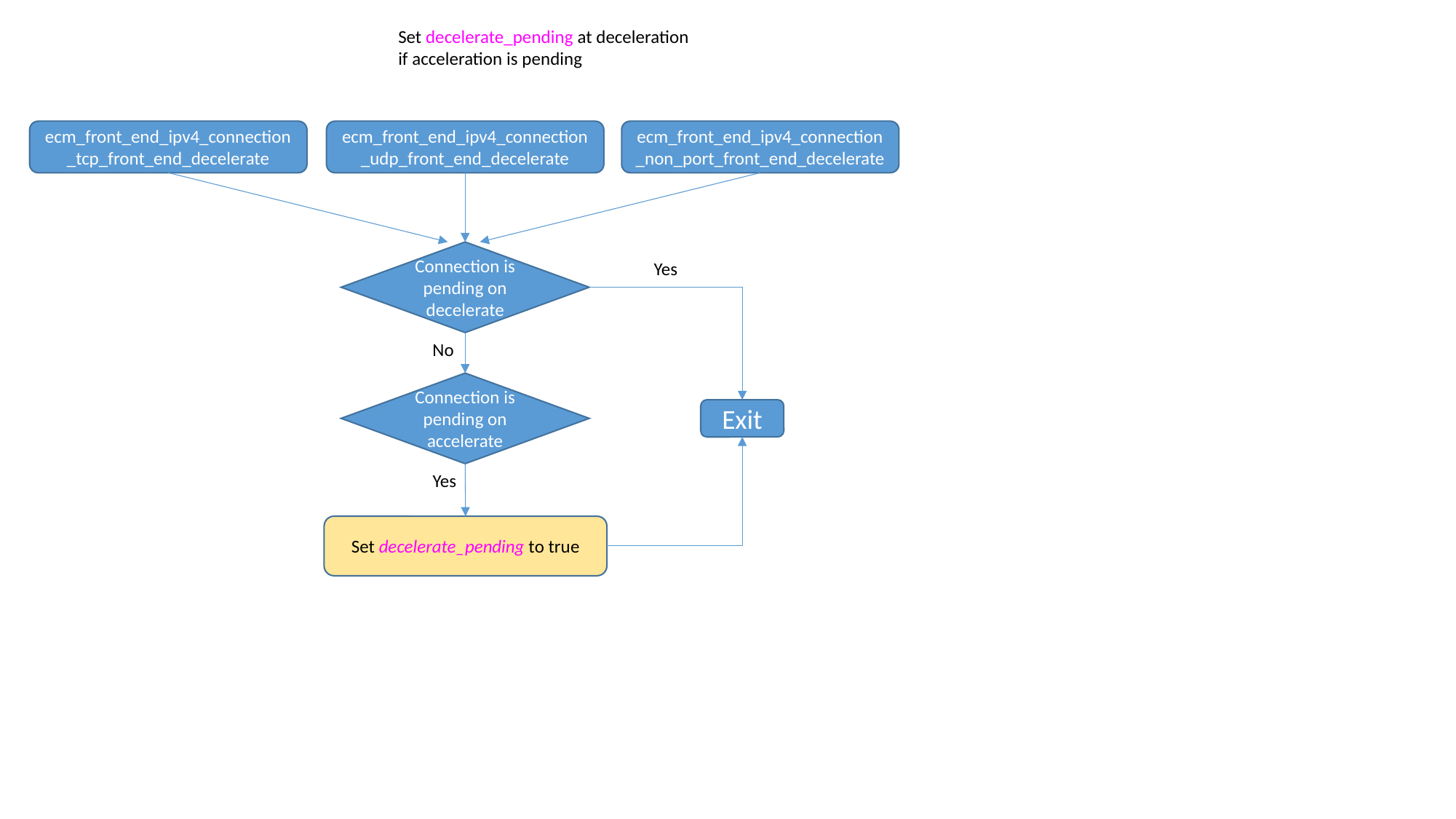

Set decelerate_pending at deceleration if acceleration is pending
ecm_front_end_ipv4_connection_tcp_front_end_decelerate
ecm_front_end_ipv4_connection_udp_front_end_decelerate
ecm_front_end_ipv4_connection_non_port_front_end_decelerate
Connection is pending on decelerate
Yes
No
Connection is pending on accelerate
Exit
Yes
Set decelerate_pending to true